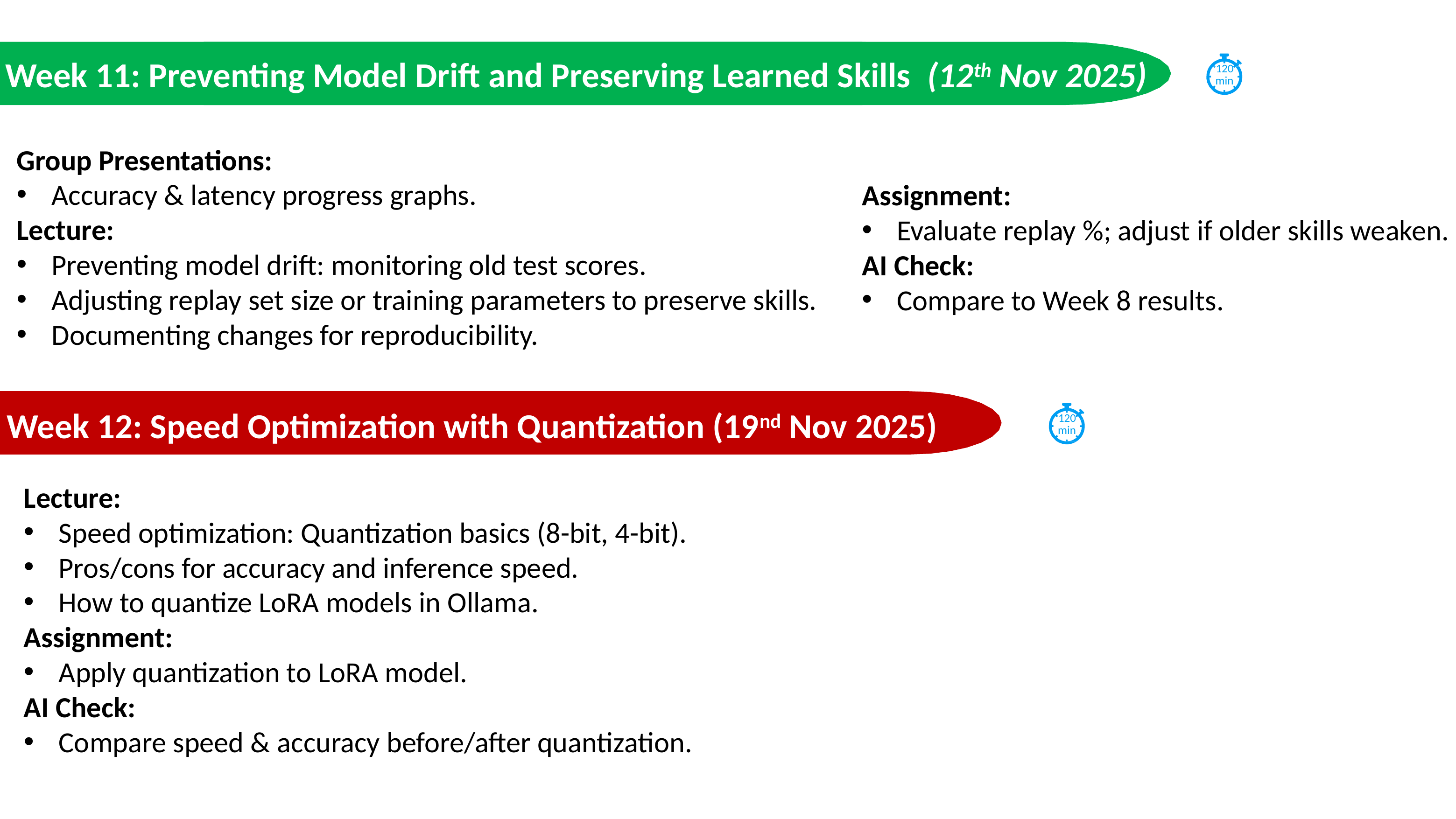

Week 11: Preventing Model Drift and Preserving Learned Skills  (12th Nov 2025)

120
min
Group Presentations:
Accuracy & latency progress graphs.
Lecture:
Preventing model drift: monitoring old test scores.
Adjusting replay set size or training parameters to preserve skills.
Documenting changes for reproducibility.

Assignment:
Evaluate replay %; adjust if older skills weaken.
AI Check:
Compare to Week 8 results.

Week 12: Speed Optimization with Quantization (19nd Nov 2025)

120
min
Lecture:
Speed optimization: Quantization basics (8-bit, 4-bit).
Pros/cons for accuracy and inference speed.
How to quantize LoRA models in Ollama.
Assignment:
Apply quantization to LoRA model.
AI Check:
Compare speed & accuracy before/after quantization.